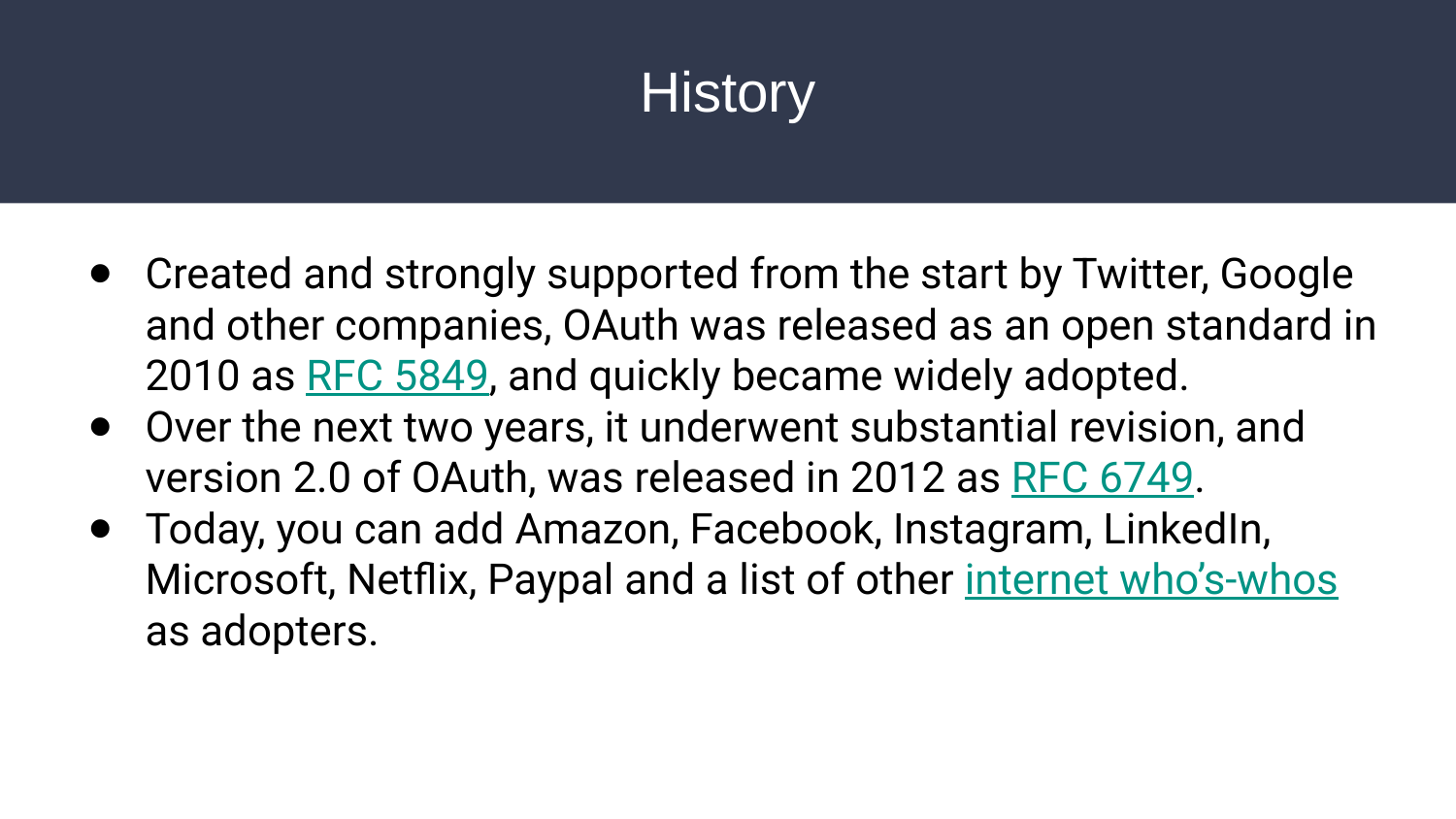

# History
Created and strongly supported from the start by Twitter, Google and other companies, OAuth was released as an open standard in 2010 as RFC 5849, and quickly became widely adopted.
Over the next two years, it underwent substantial revision, and version 2.0 of OAuth, was released in 2012 as RFC 6749.
Today, you can add Amazon, Facebook, Instagram, LinkedIn, Microsoft, Netflix, Paypal and a list of other internet who’s-whos as adopters.